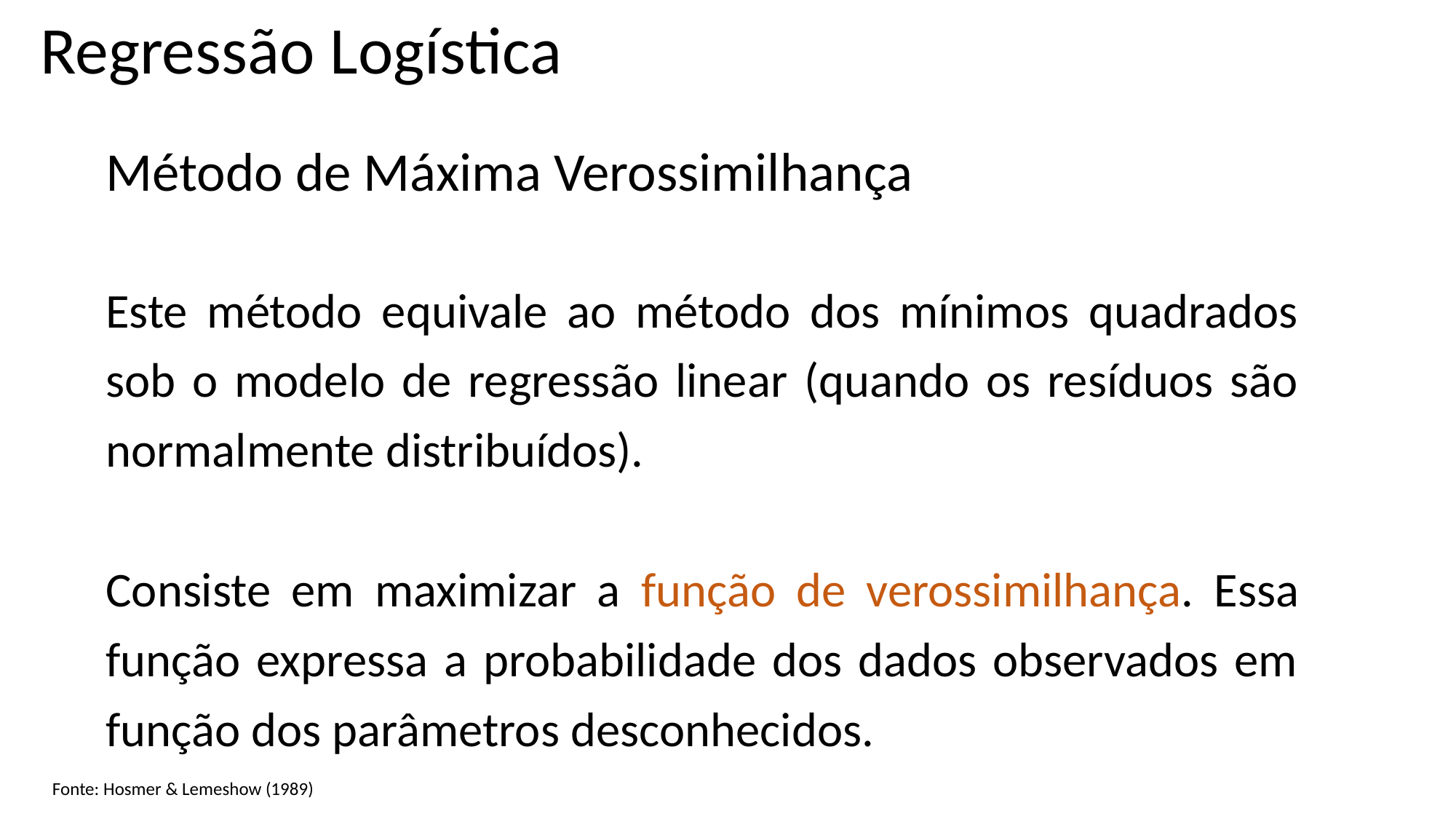

# Regressão Logística
Método de Máxima Verossimilhança

Este método equivale ao método dos mínimos quadrados sob o modelo de regressão linear (quando os resíduos são normalmente distribuídos).

Consiste em maximizar a função de verossimilhança. Essa função expressa a probabilidade dos dados observados em função dos parâmetros desconhecidos.
Fonte: Hosmer & Lemeshow (1989)